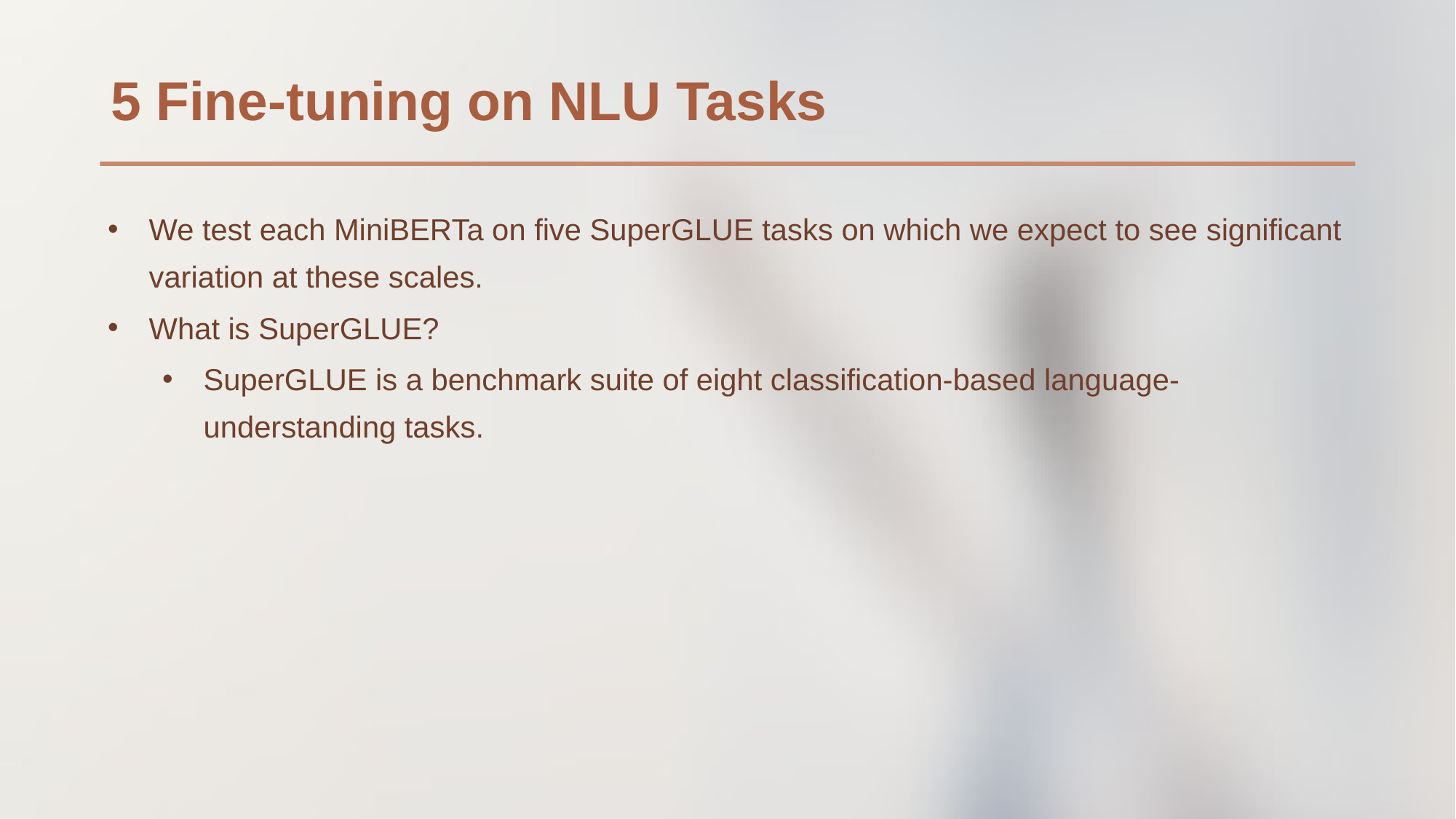

5 Fine-tuning on NLU Tasks
0.1

We test each MiniBERTa on five SuperGLUE tasks on which we expect to see significant variation at these scales.
What is SuperGLUE?
SuperGLUE is a benchmark suite of eight classification-based language-understanding tasks.